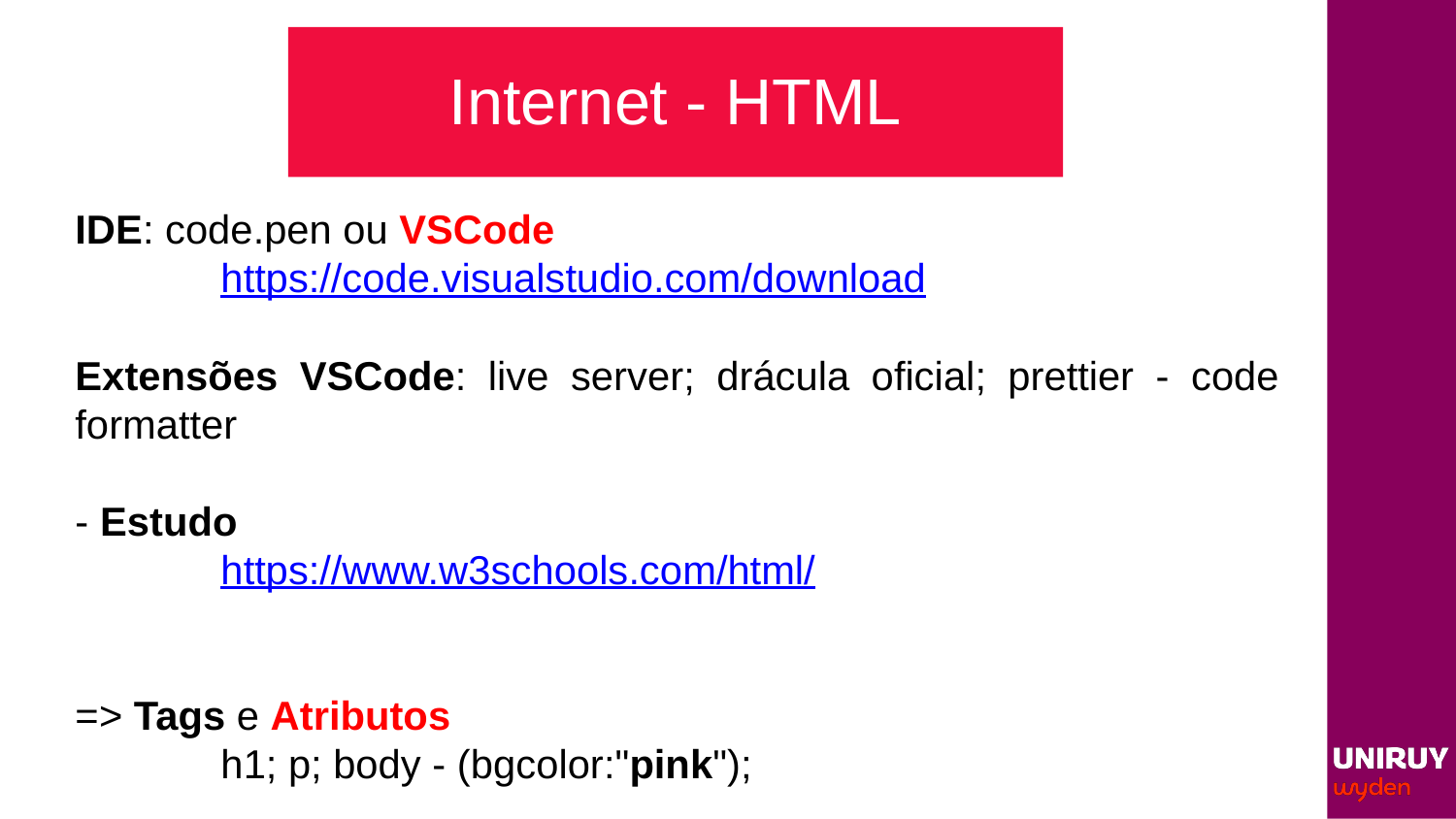

# Internet - HTML
IDE: code.pen ou VSCode
 	https://code.visualstudio.com/download

Extensões VSCode: live server; drácula oficial; prettier - code formatter

- Estudo
 	https://www.w3schools.com/html/

=> Tags e Atributos
	h1; p; body - (bgcolor:"pink");